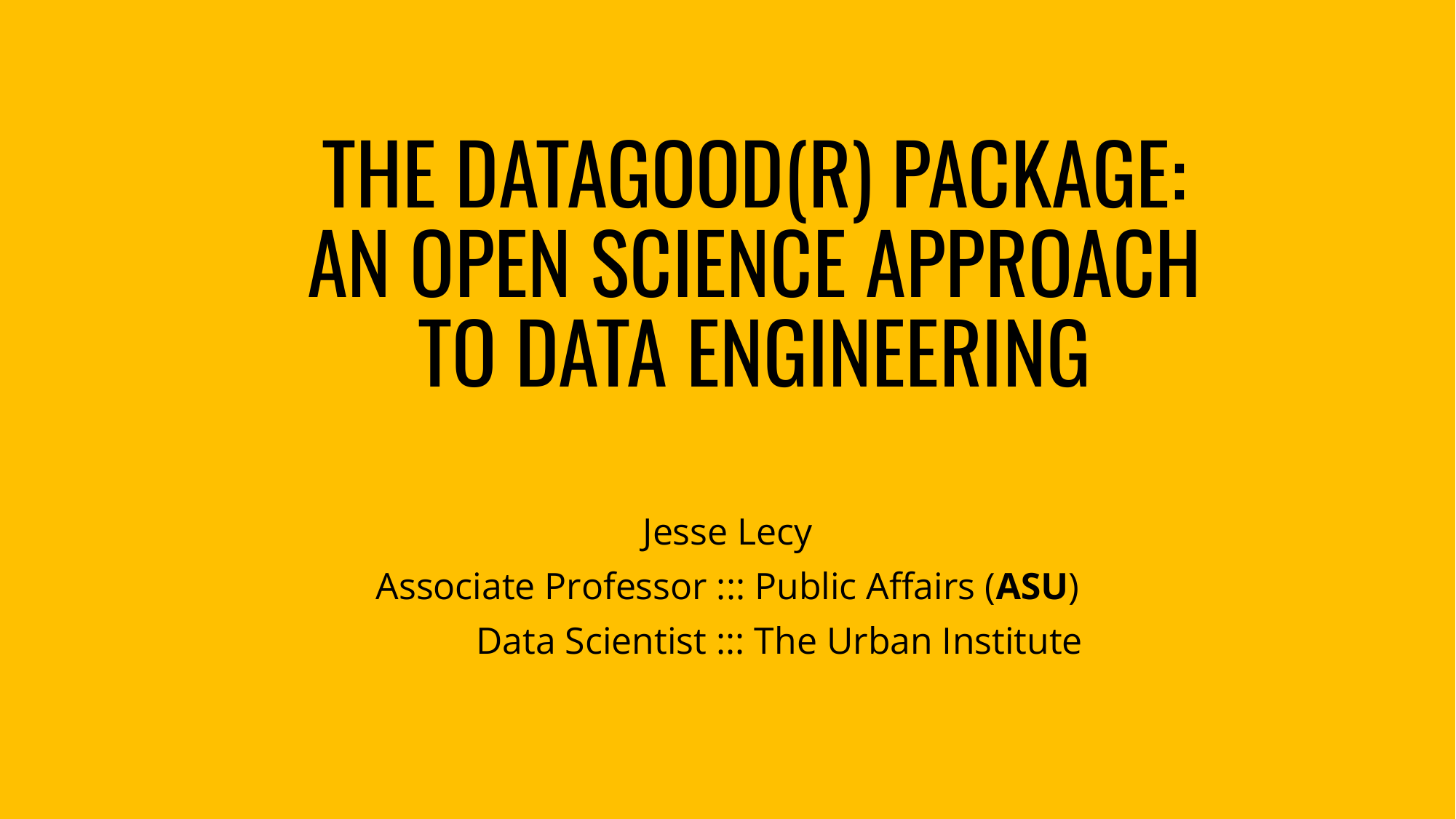

# THE DATAGOOD(R) PACKAGE: AN open science approach to data engineering

Jesse Lecy
Associate Professor ::: Public Affairs (ASU)
           Data Scientist ::: The Urban Institute